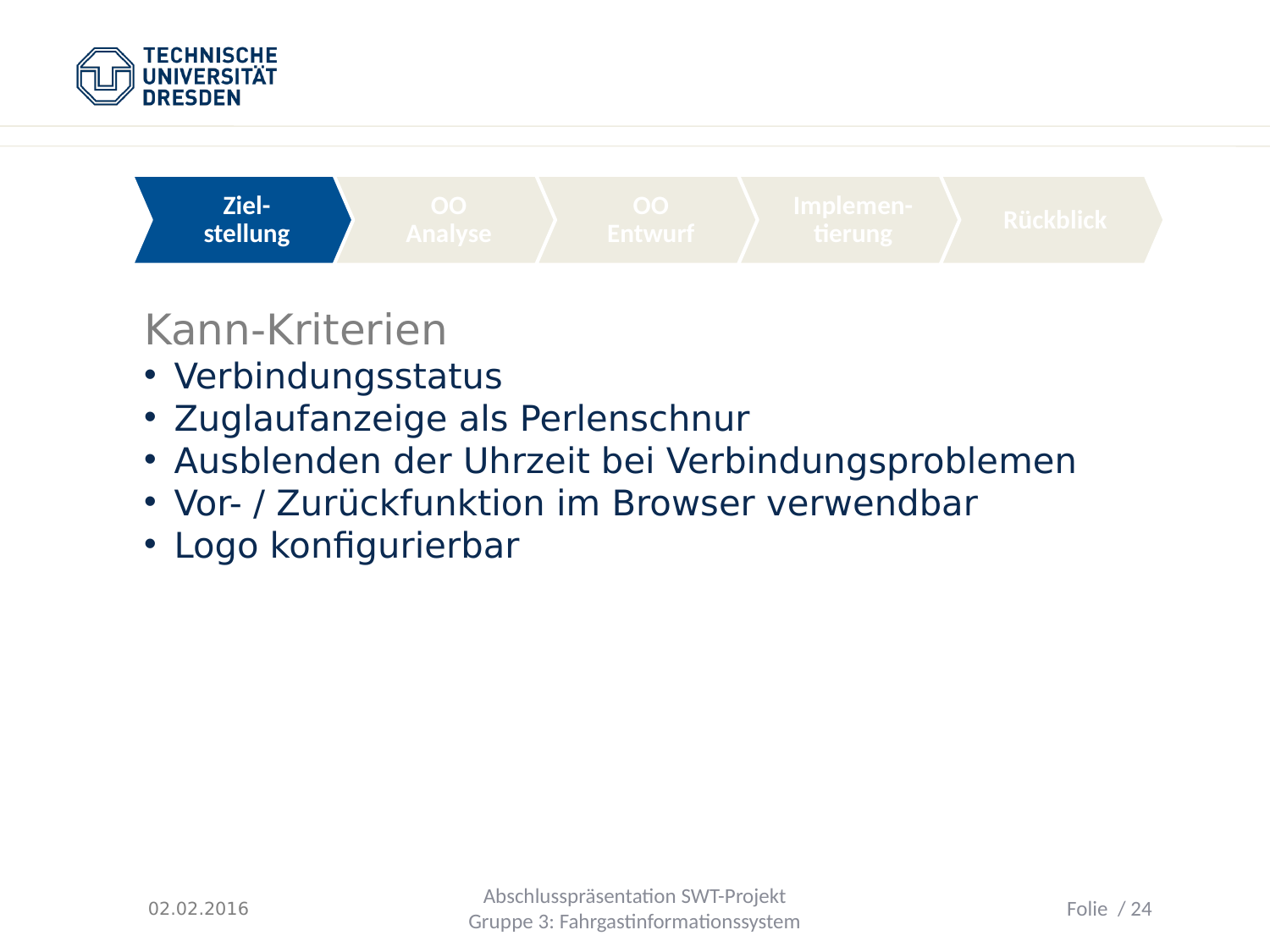

Ziel-stellung

OO Analyse

OO Entwurf

Implemen-tierung

Rückblick
Kann-Kriterien
Verbindungsstatus
Zuglaufanzeige als Perlenschnur
Ausblenden der Uhrzeit bei Verbindungsproblemen
Vor- / Zurückfunktion im Browser verwendbar
Logo konfigurierbar
02.02.2016
Abschlusspräsentation SWT-Projekt
Gruppe 3: Fahrgastinformationssystem
Folie  / 24